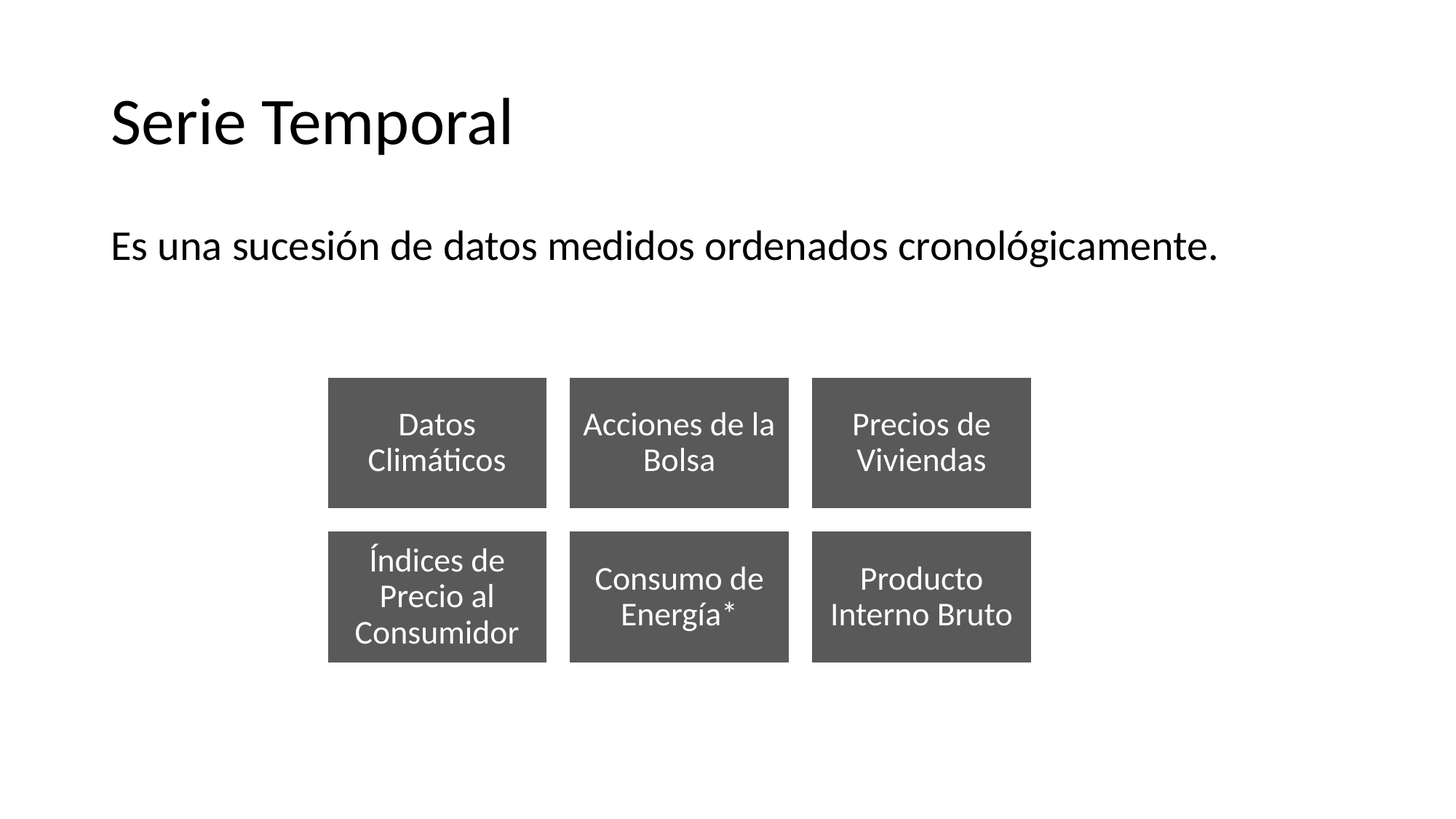

# Serie Temporal
Es una sucesión de datos medidos ordenados cronológicamente.
Datos Climáticos
Acciones de la Bolsa
Precios de Viviendas
Índices de Precio al Consumidor
Consumo de Energía*
Producto Interno Bruto